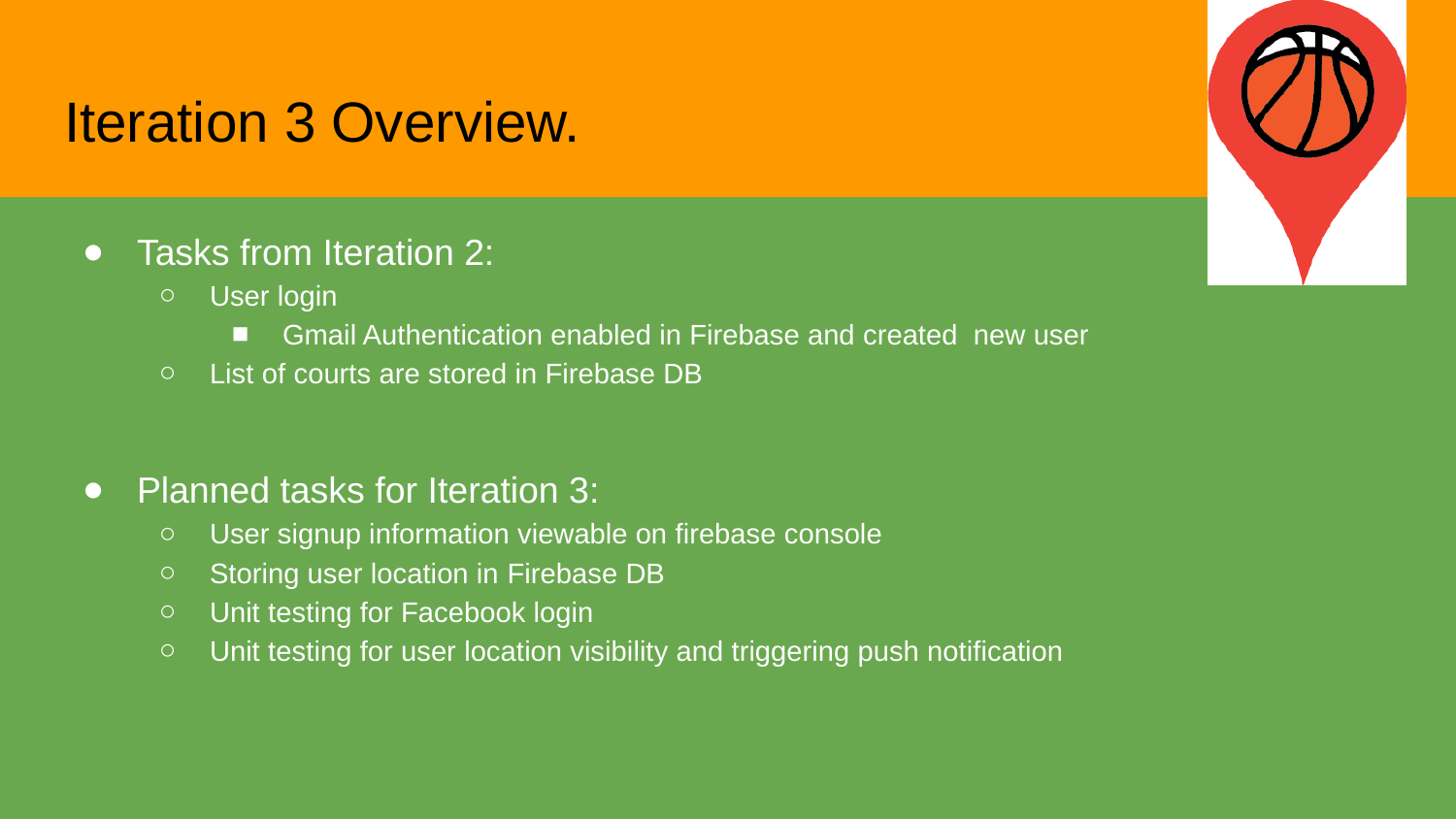

# Iteration 3 Overview.
Tasks from Iteration 2:
User login
Gmail Authentication enabled in Firebase and created  new user
List of courts are stored in Firebase DB

Planned tasks for Iteration 3:
User signup information viewable on firebase console
Storing user location in Firebase DB
Unit testing for Facebook login
Unit testing for user location visibility and triggering push notification